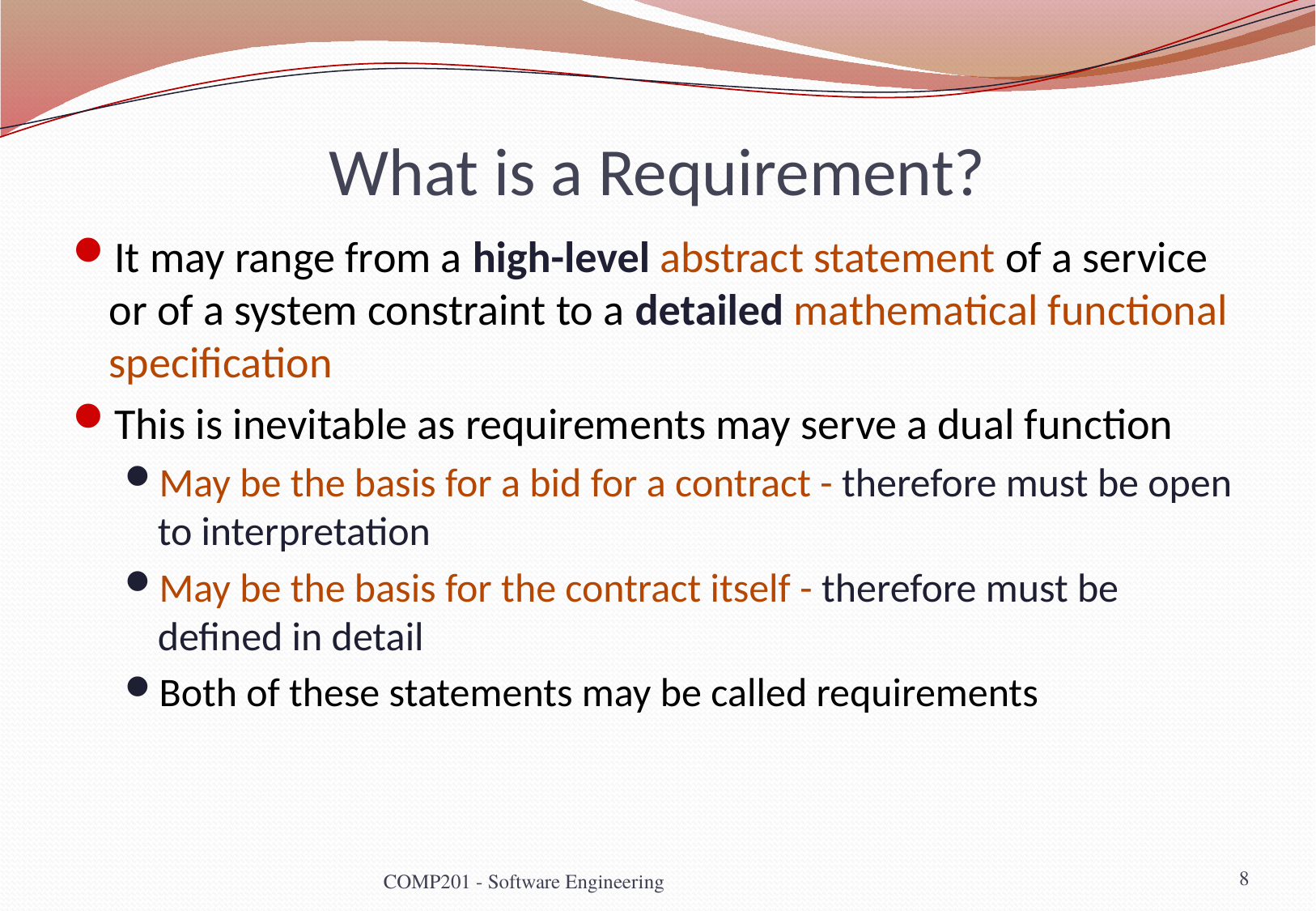

# What is a Requirement?
It may range from a high-level abstract statement of a service or of a system constraint to a detailed mathematical functional specification
This is inevitable as requirements may serve a dual function
May be the basis for a bid for a contract - therefore must be open to interpretation
May be the basis for the contract itself - therefore must be defined in detail
Both of these statements may be called requirements
COMP201 - Software Engineering
8